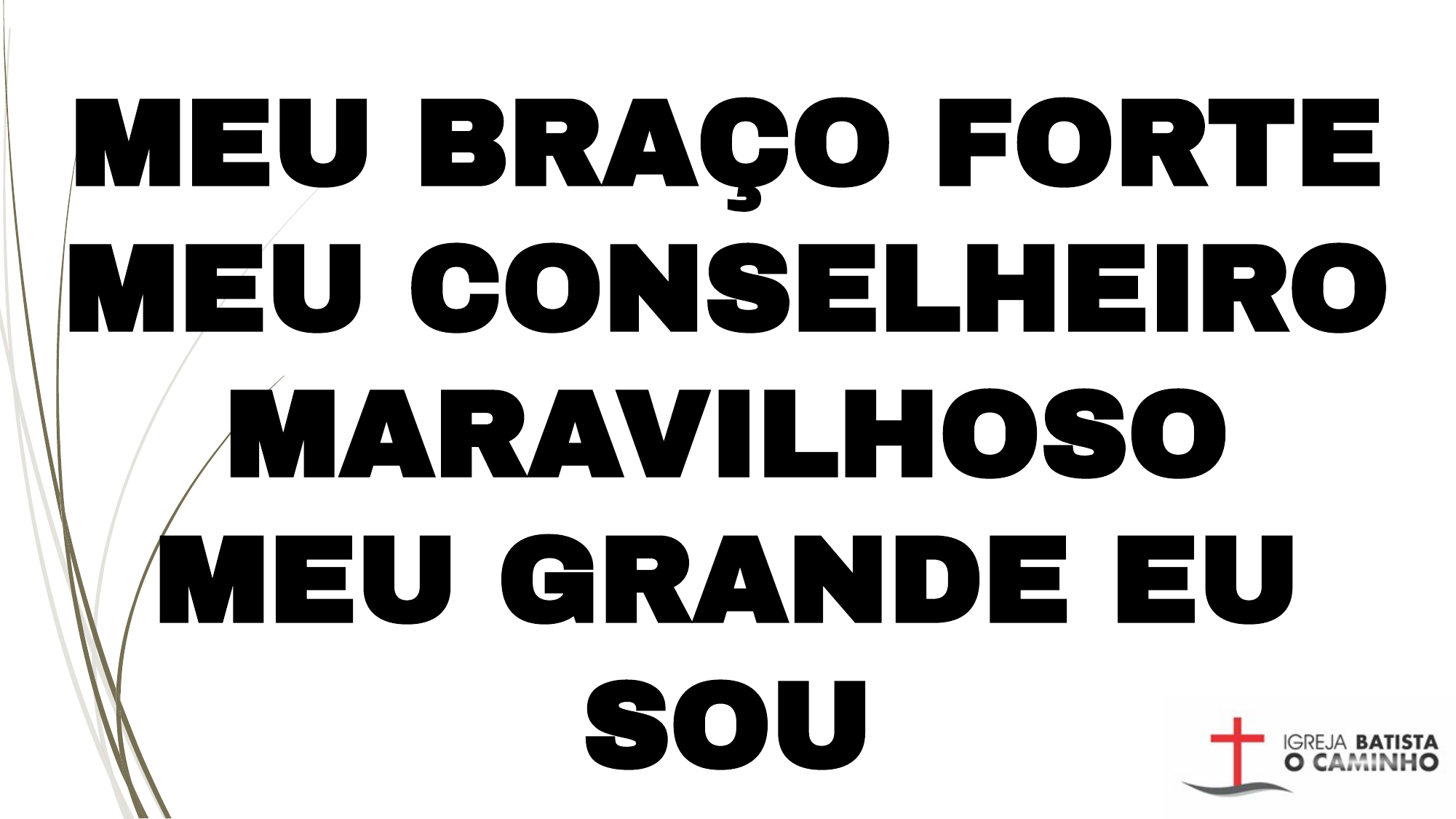

# MEU BRAÇO FORTE MEU CONSELHEIRO MARAVILHOSO MEU GRANDE EU SOU